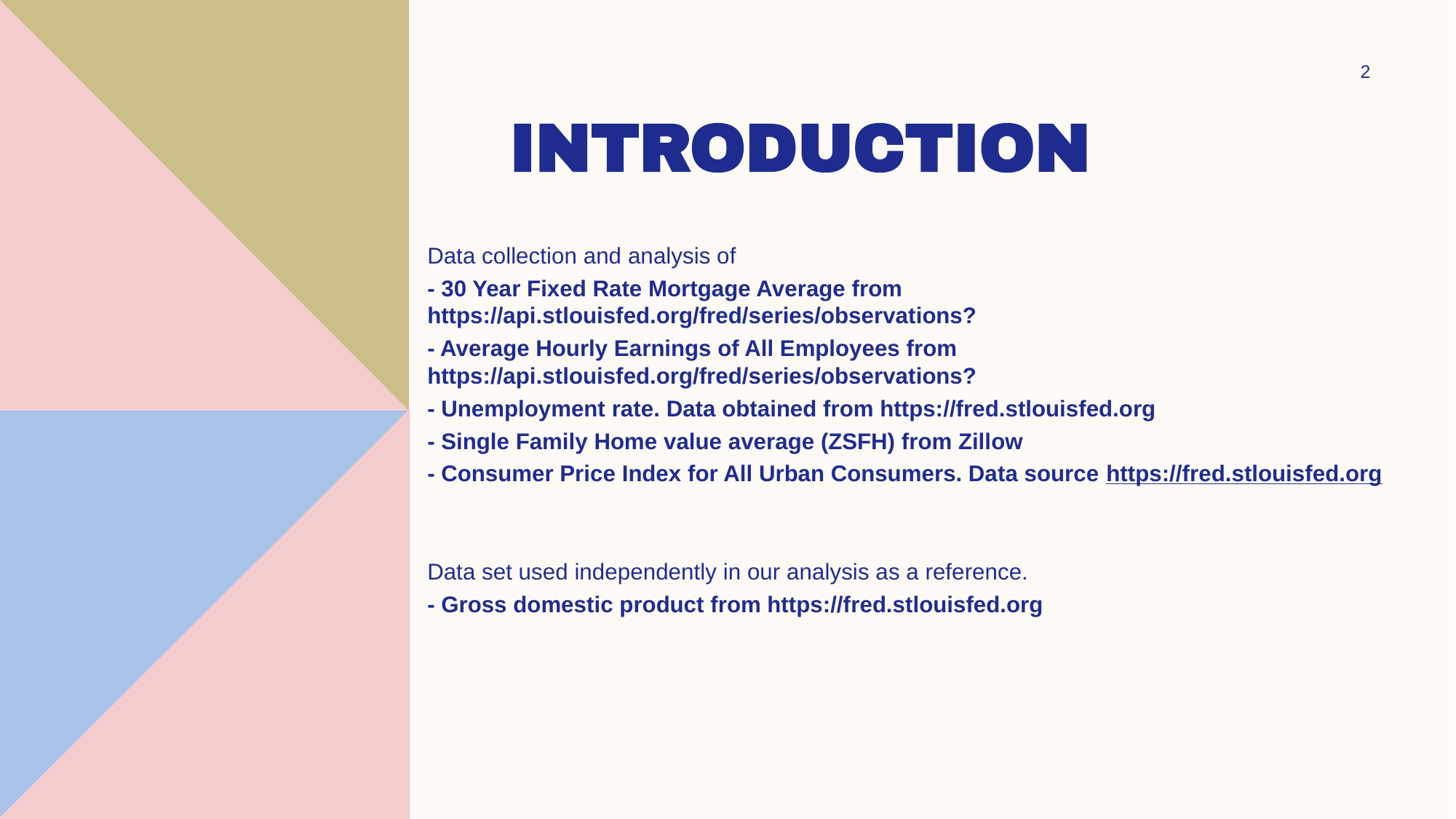

2
# Introduction
Data collection and analysis of
- 30 Year Fixed Rate Mortgage Average from https://api.stlouisfed.org/fred/series/observations?
- Average Hourly Earnings of All Employees from https://api.stlouisfed.org/fred/series/observations?
- Unemployment rate. Data obtained from https://fred.stlouisfed.org
- Single Family Home value average (ZSFH) from Zillow
- Consumer Price Index for All Urban Consumers. Data source https://fred.stlouisfed.org

Data set used independently in our analysis as a reference.
- Gross domestic product from https://fred.stlouisfed.org